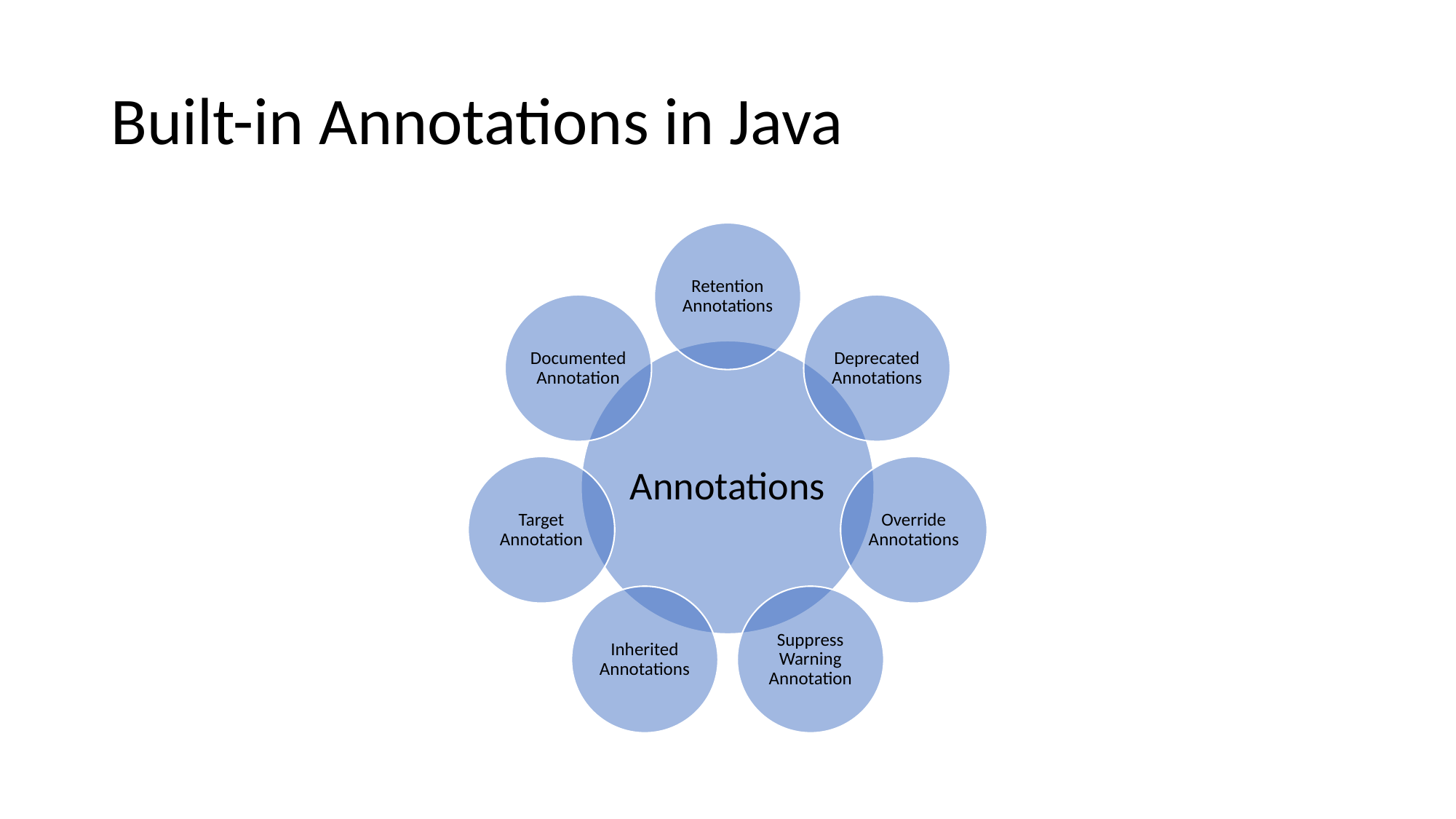

# Built-in Annotations in Java
Annotations
Retention Annotations
Deprecated Annotations
Override Annotations
Suppress Warning Annotation
Inherited Annotations
Target Annotation
Documented Annotation